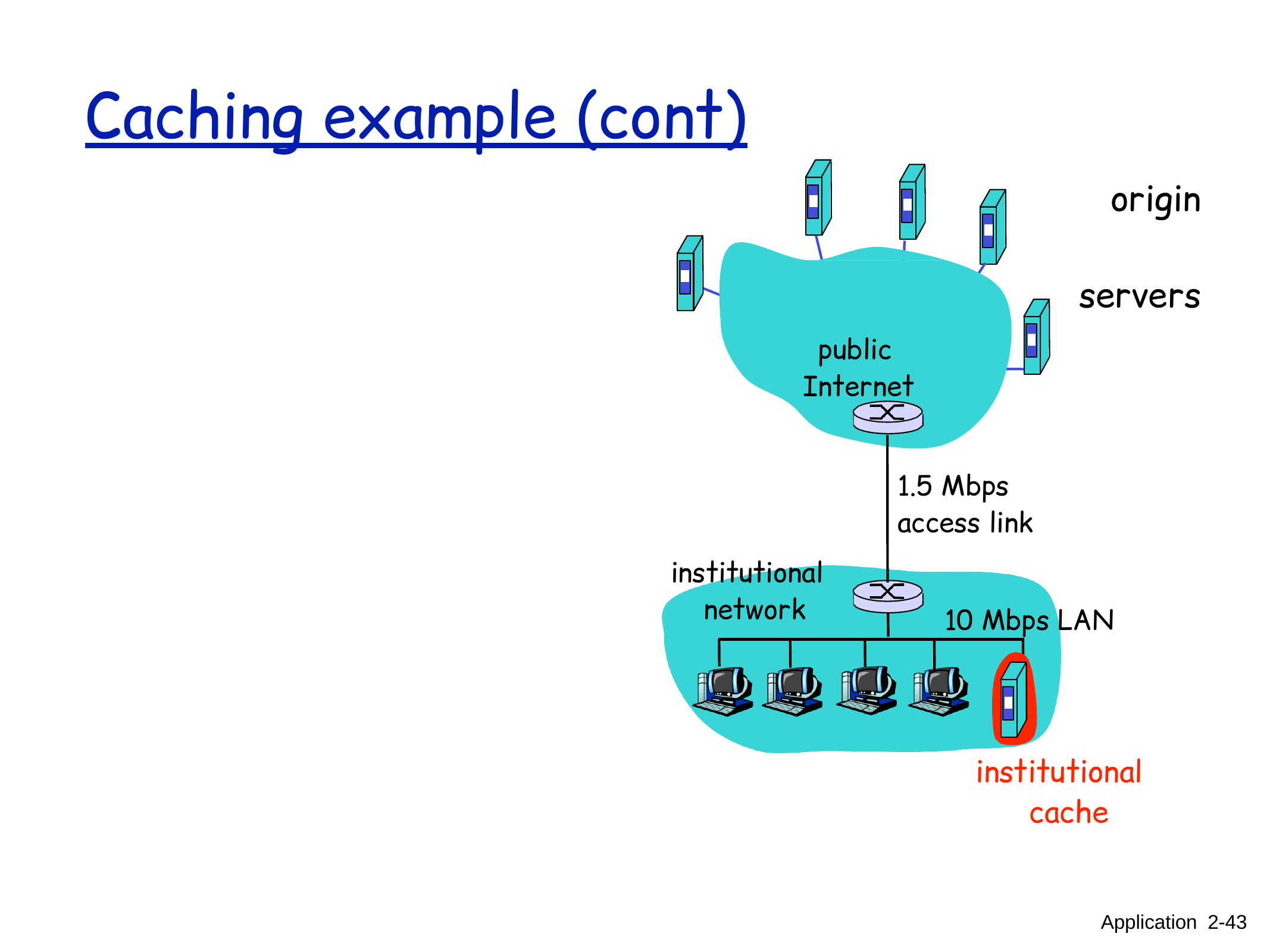

# Caching example (cont)

origin  servers
public  Internet

1.5 Mbps  access link
institutional  network

10 Mbps LAN

institutional  cache
Application 2-43